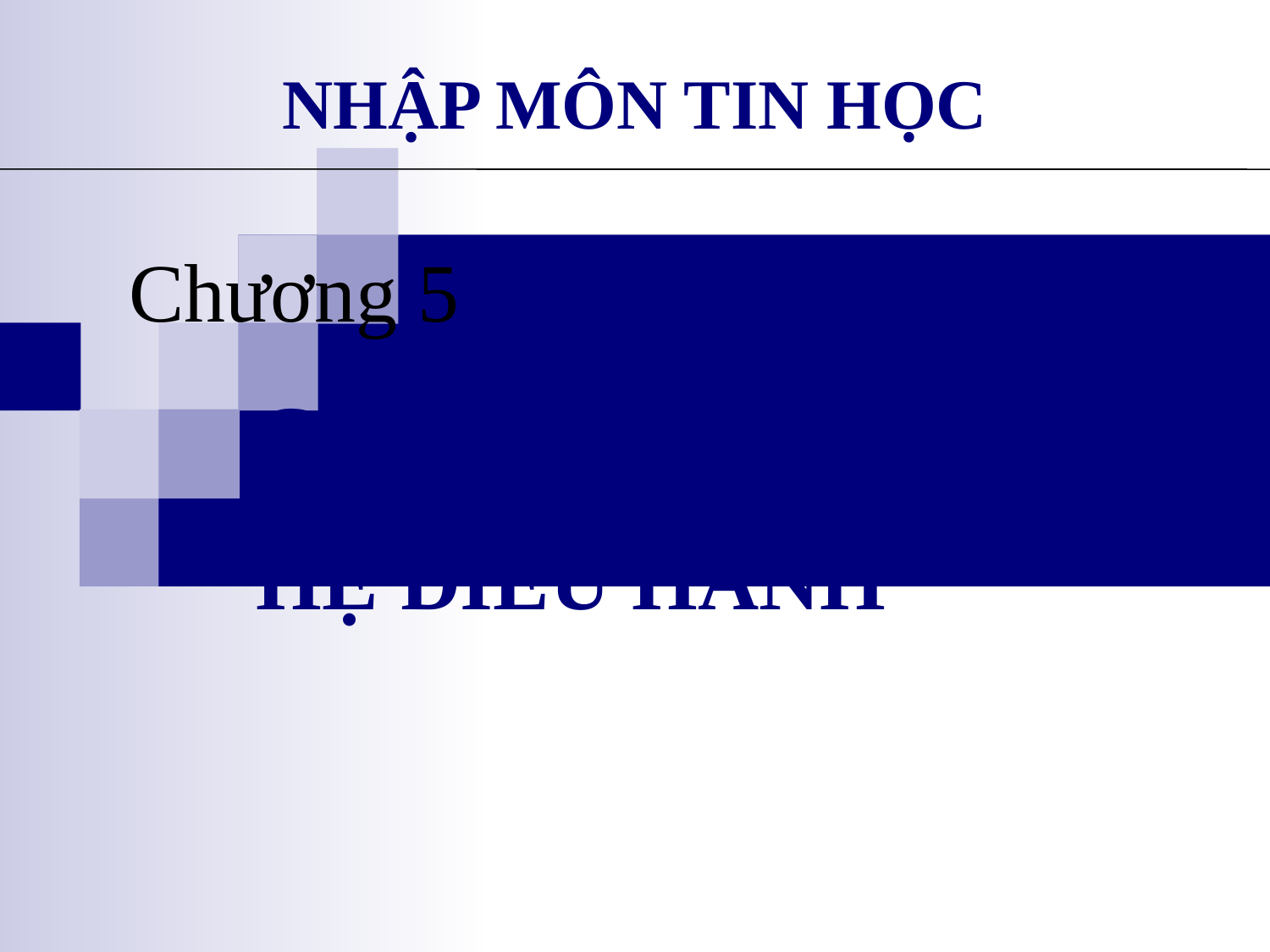

# NHẬP MÔN TIN HỌC

Chương 5
	GIỚI THIỆU
	HỆ ĐIỀU HÀNH